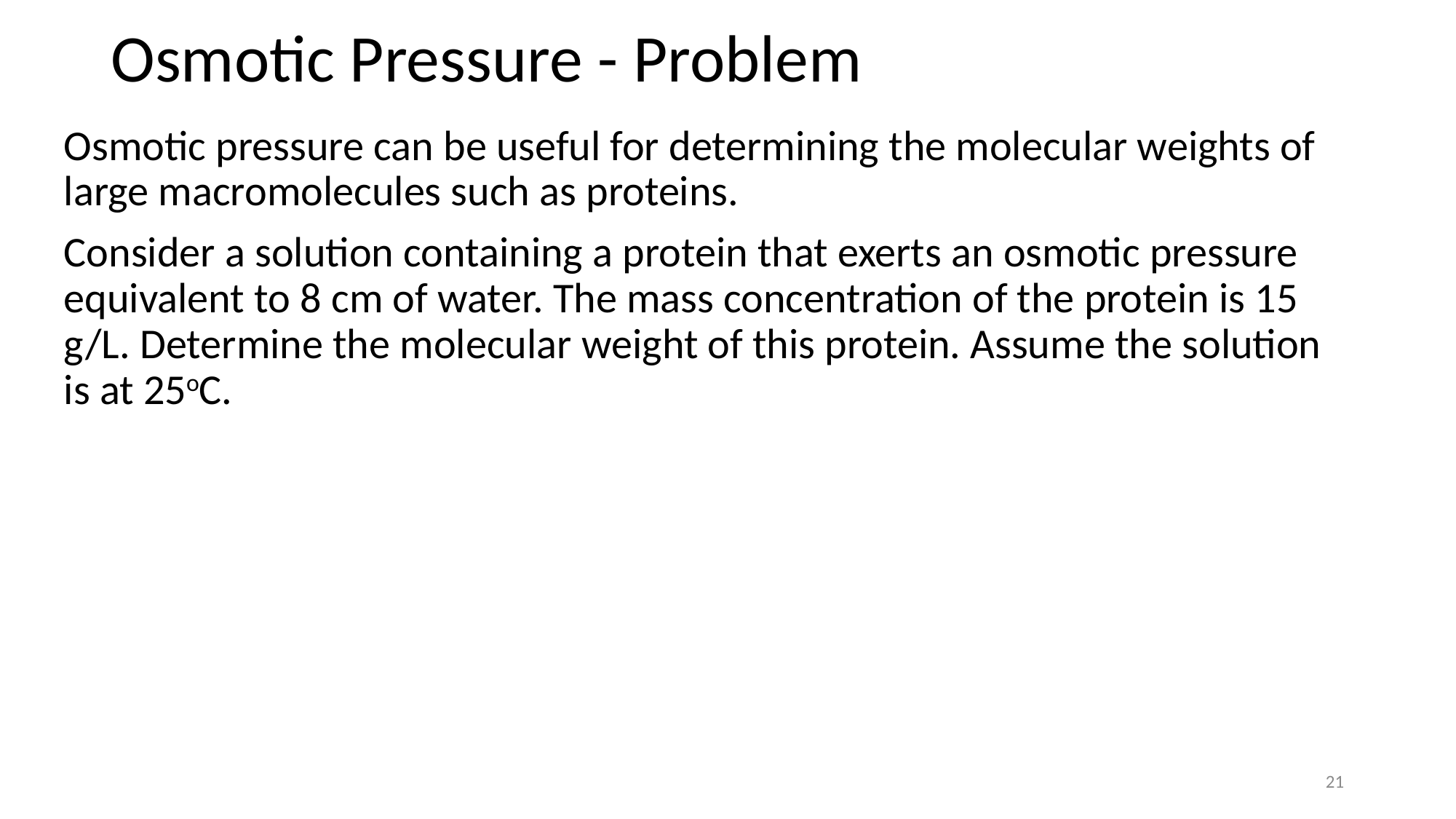

# Osmotic Pressure - Problem
Osmotic pressure can be useful for determining the molecular weights of large macromolecules such as proteins.
Consider a solution containing a protein that exerts an osmotic pressure equivalent to 8 cm of water. The mass concentration of the protein is 15 g/L. Determine the molecular weight of this protein. Assume the solution is at 25oC.

21